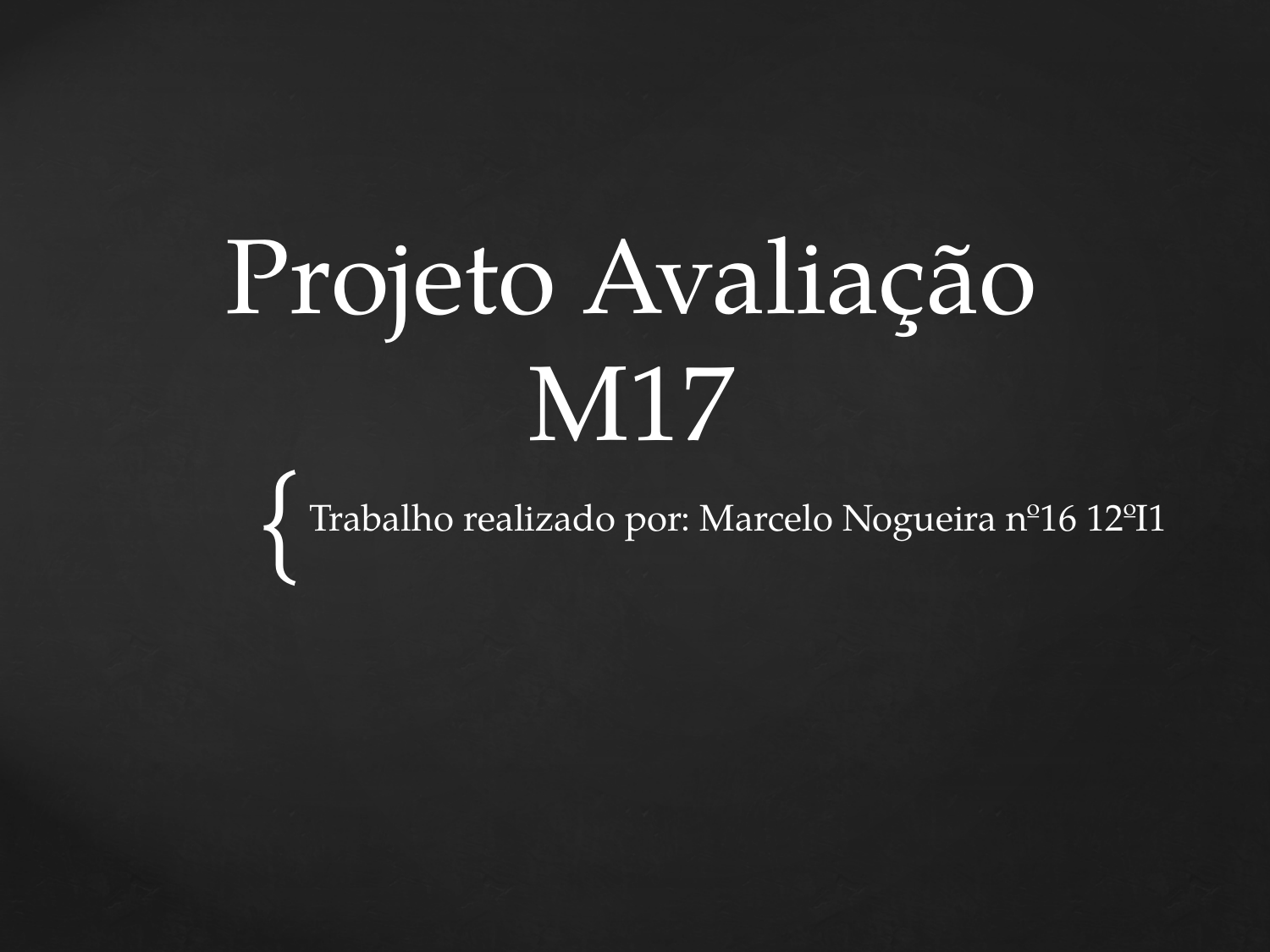

# Projeto Avaliação M17
Trabalho realizado por: Marcelo Nogueira nº16 12ºI1